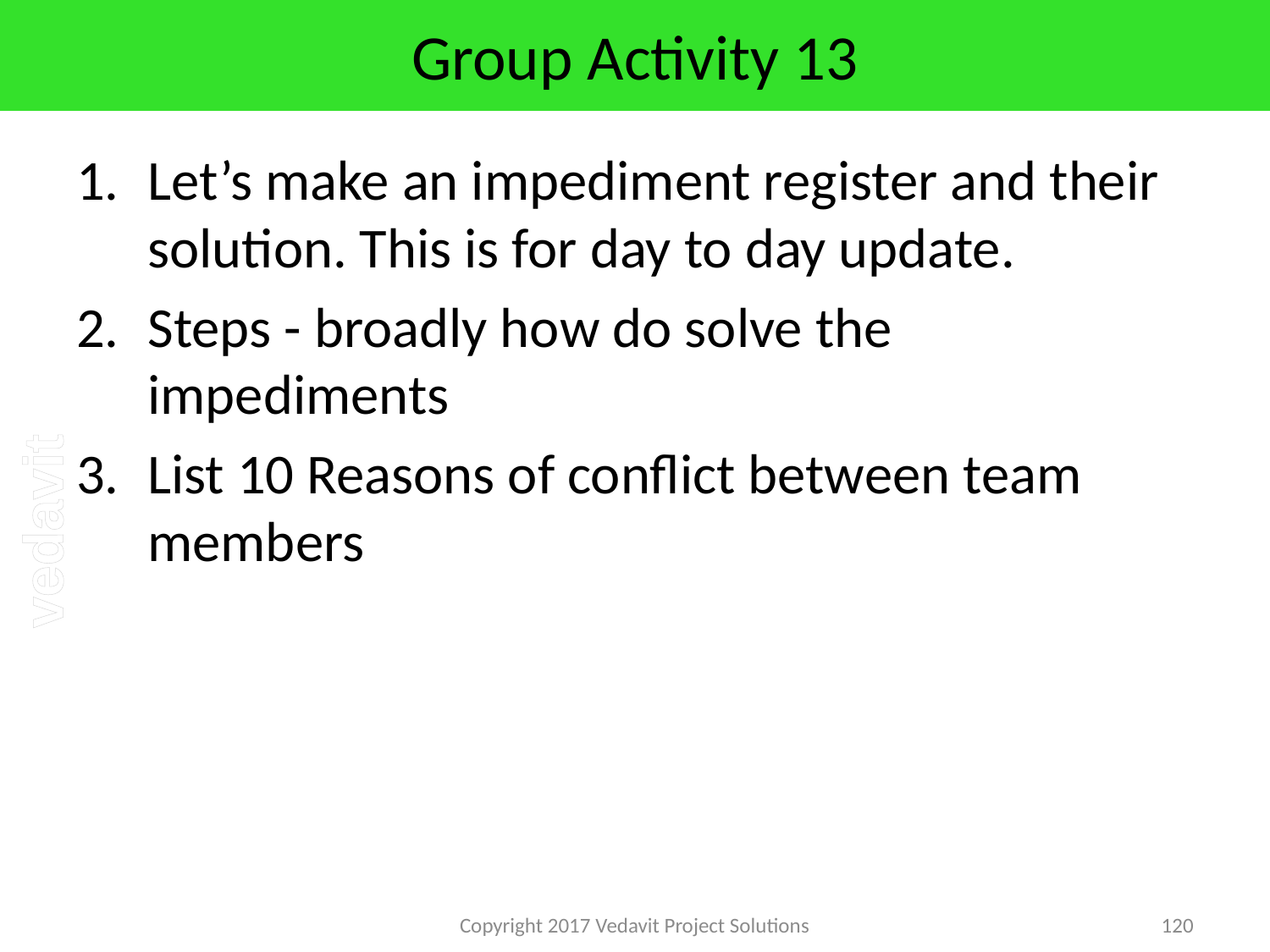

# Group Activity 13
Let’s make an impediment register and their solution. This is for day to day update.
Steps - broadly how do solve the impediments
List 10 Reasons of conflict between team members
Copyright 2017 Vedavit Project Solutions
120